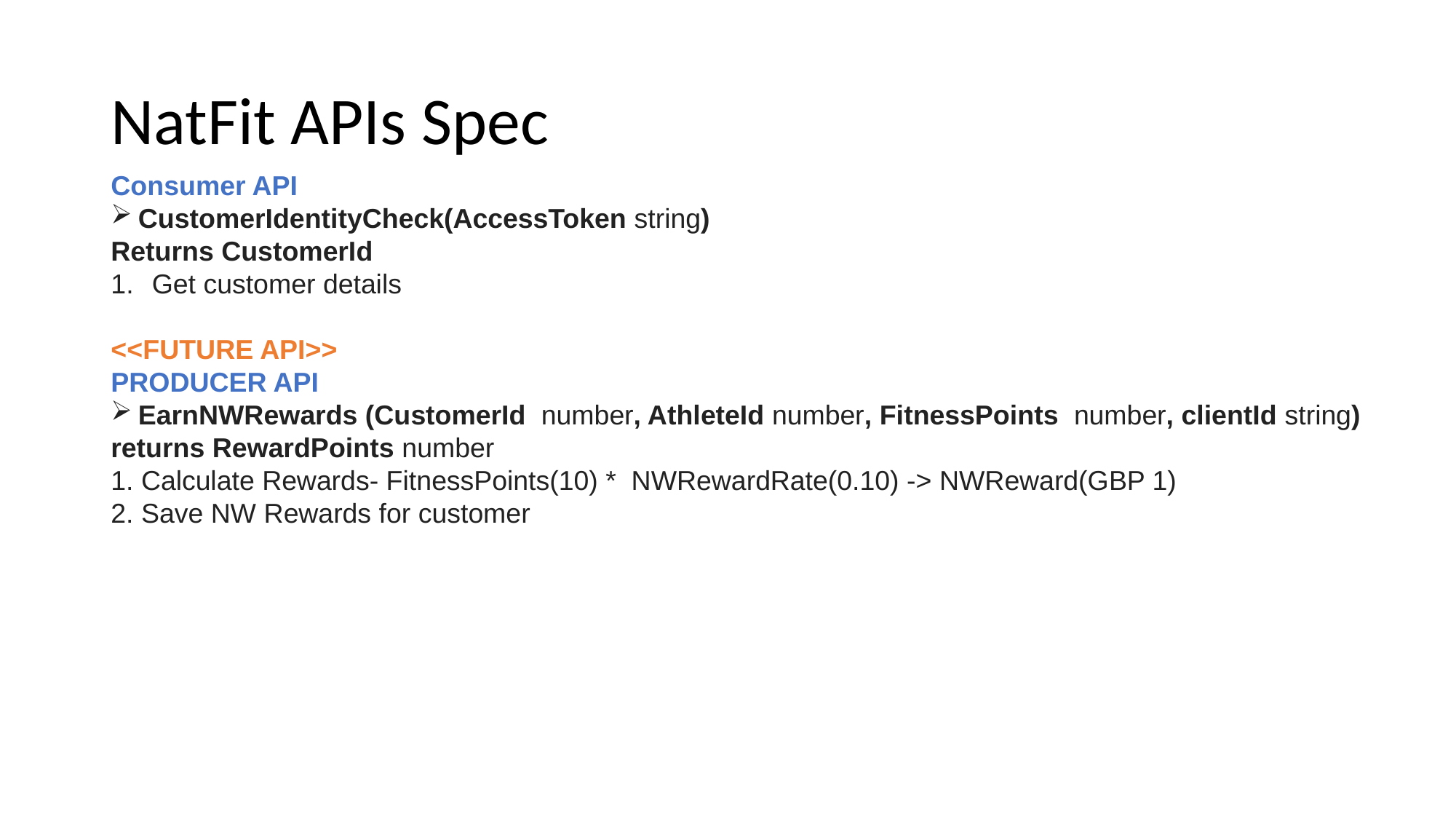

# NatFit APIs Spec
Consumer API
CustomerIdentityCheck(AccessToken string)
Returns CustomerId
Get customer details

<<FUTURE API>>
PRODUCER API
EarnNWRewards (CustomerId  number, AthleteId number, FitnessPoints  number, clientId string)
returns RewardPoints number
1. Calculate Rewards- FitnessPoints(10) *  NWRewardRate(0.10) -> NWReward(GBP 1)
2. Save NW Rewards for customer